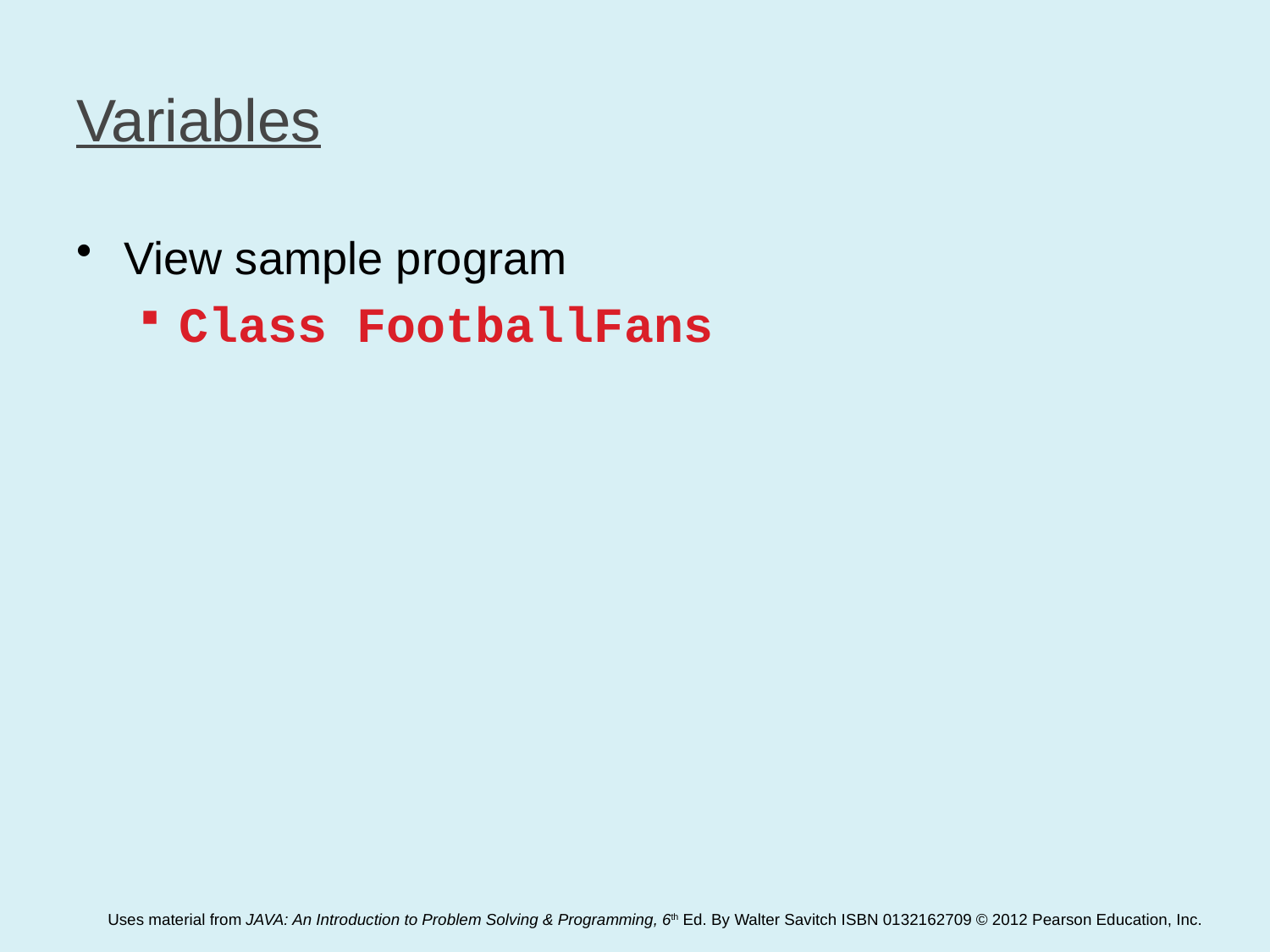

# Variables
View sample program
Class FootballFans